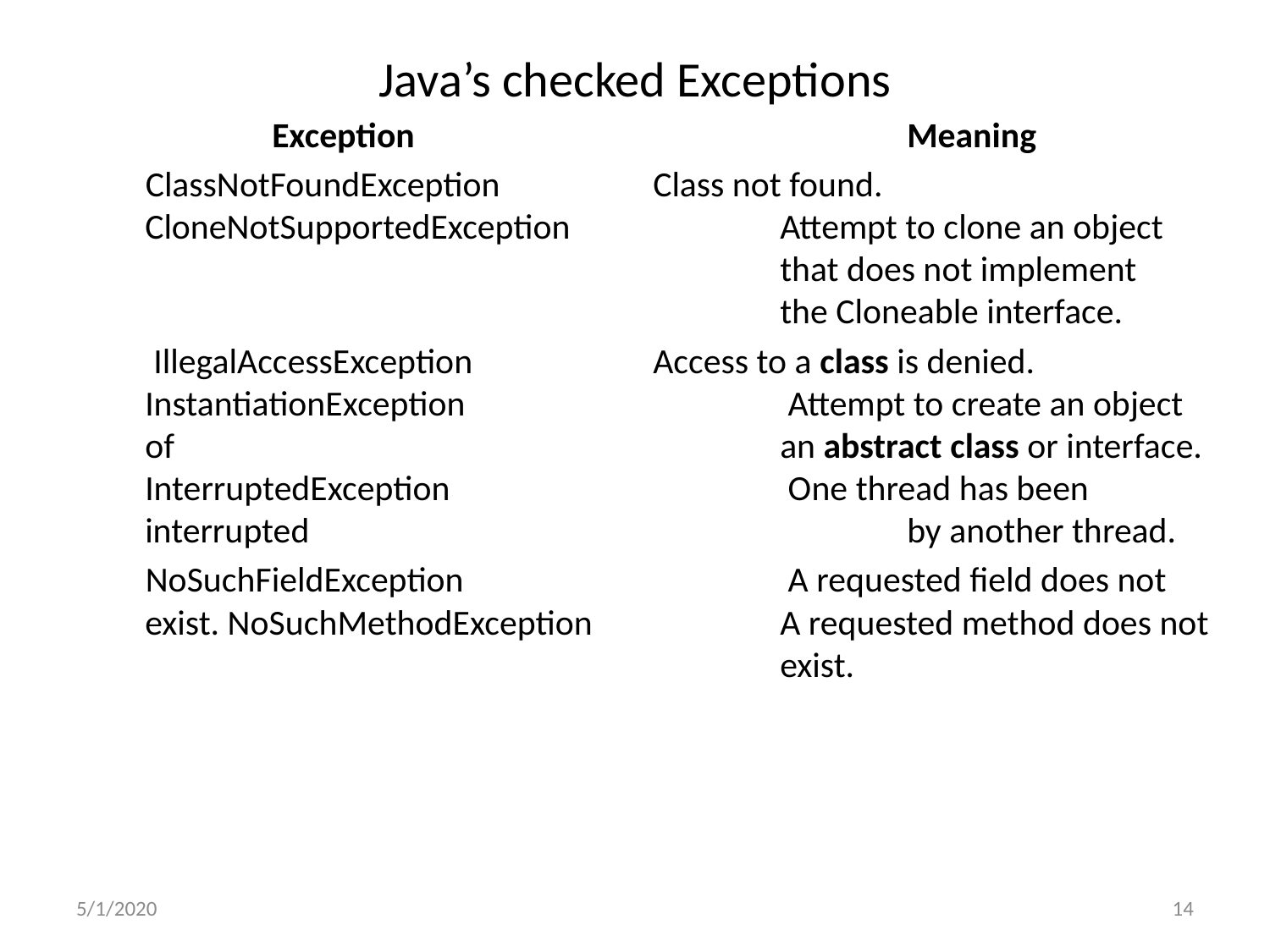

# Java’s checked Exceptions
		Exception 				Meaning
      ClassNotFoundException 		Class not found. CloneNotSupportedException 		Attempt to clone an object 					that does not implement 						the Cloneable interface.
       IllegalAccessException 		Access to a class is denied. InstantiationException			 Attempt to create an object of 					an abstract class or interface. InterruptedException			 One thread has been interrupted 					by another thread.
      NoSuchFieldException			 A requested field does not exist. NoSuchMethodException 		A requested method does not 					exist.
5/1/2020
14